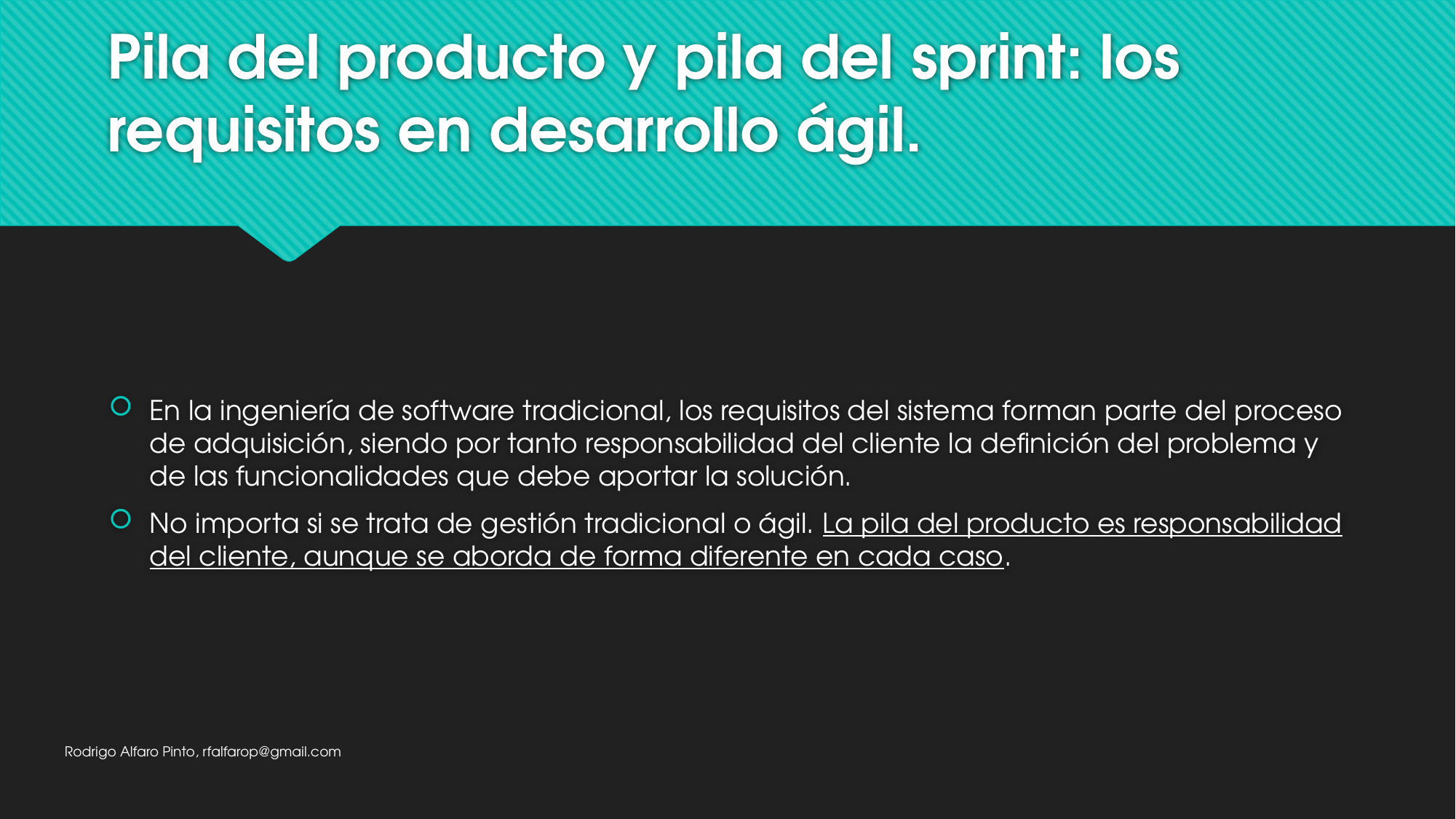

# Pila del producto y pila del sprint: los requisitos en desarrollo ágil.
En la ingeniería de software tradicional, los requisitos del sistema forman parte del proceso de adquisición, siendo por tanto responsabilidad del cliente la definición del problema y de las funcionalidades que debe aportar la solución.
No importa si se trata de gestión tradicional o ágil. La pila del producto es responsabilidad del cliente, aunque se aborda de forma diferente en cada caso.
Rodrigo Alfaro Pinto, rfalfarop@gmail.com